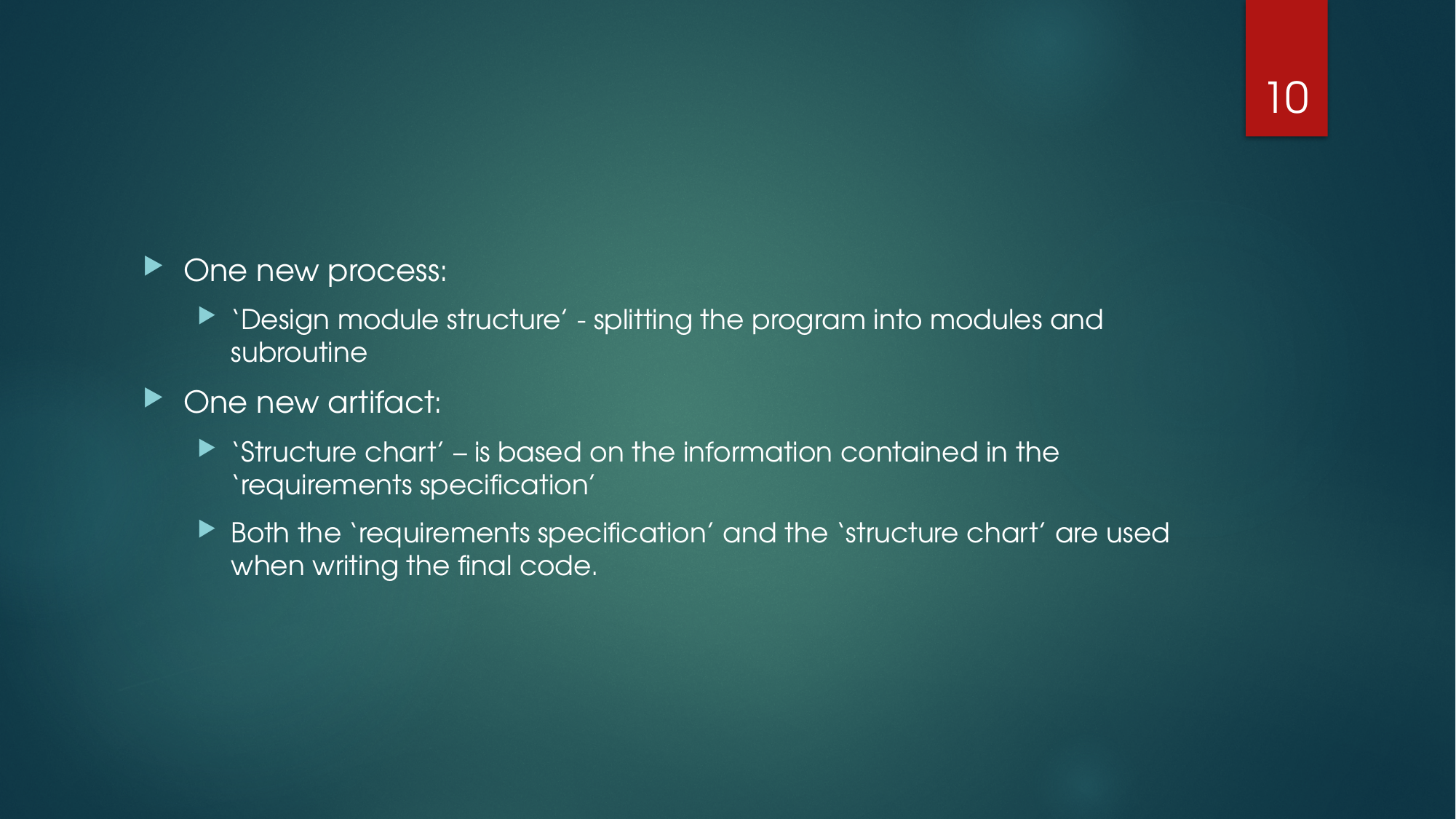

10
#
One new process:
‘Design module structure’ - splitting the program into modules and subroutine
One new artifact:
‘Structure chart’ – is based on the information contained in the ‘requirements specification’
Both the ‘requirements specification’ and the ‘structure chart’ are used when writing the final code.